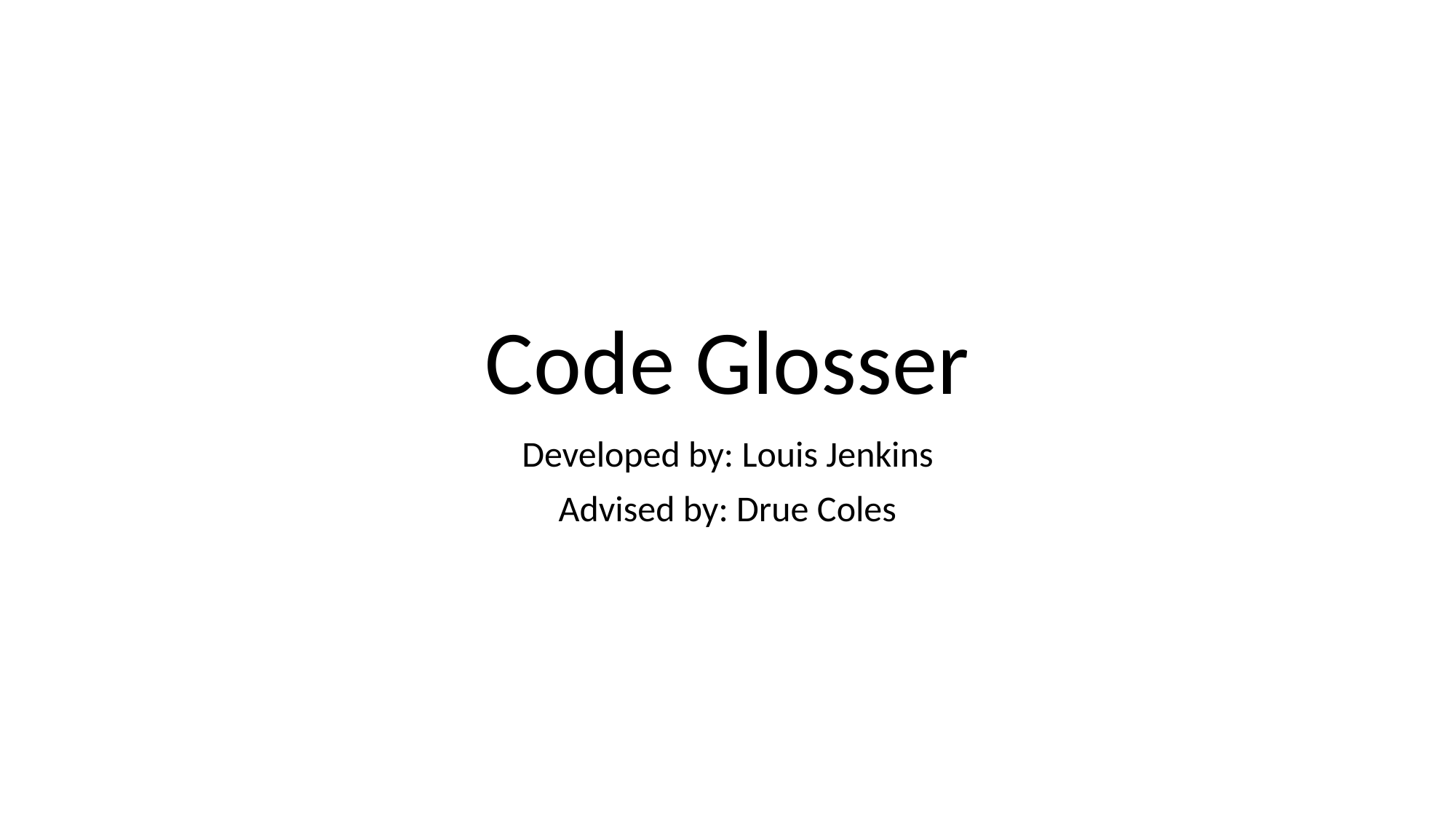

# Code Glosser
Developed by: Louis Jenkins
Advised by: Drue Coles